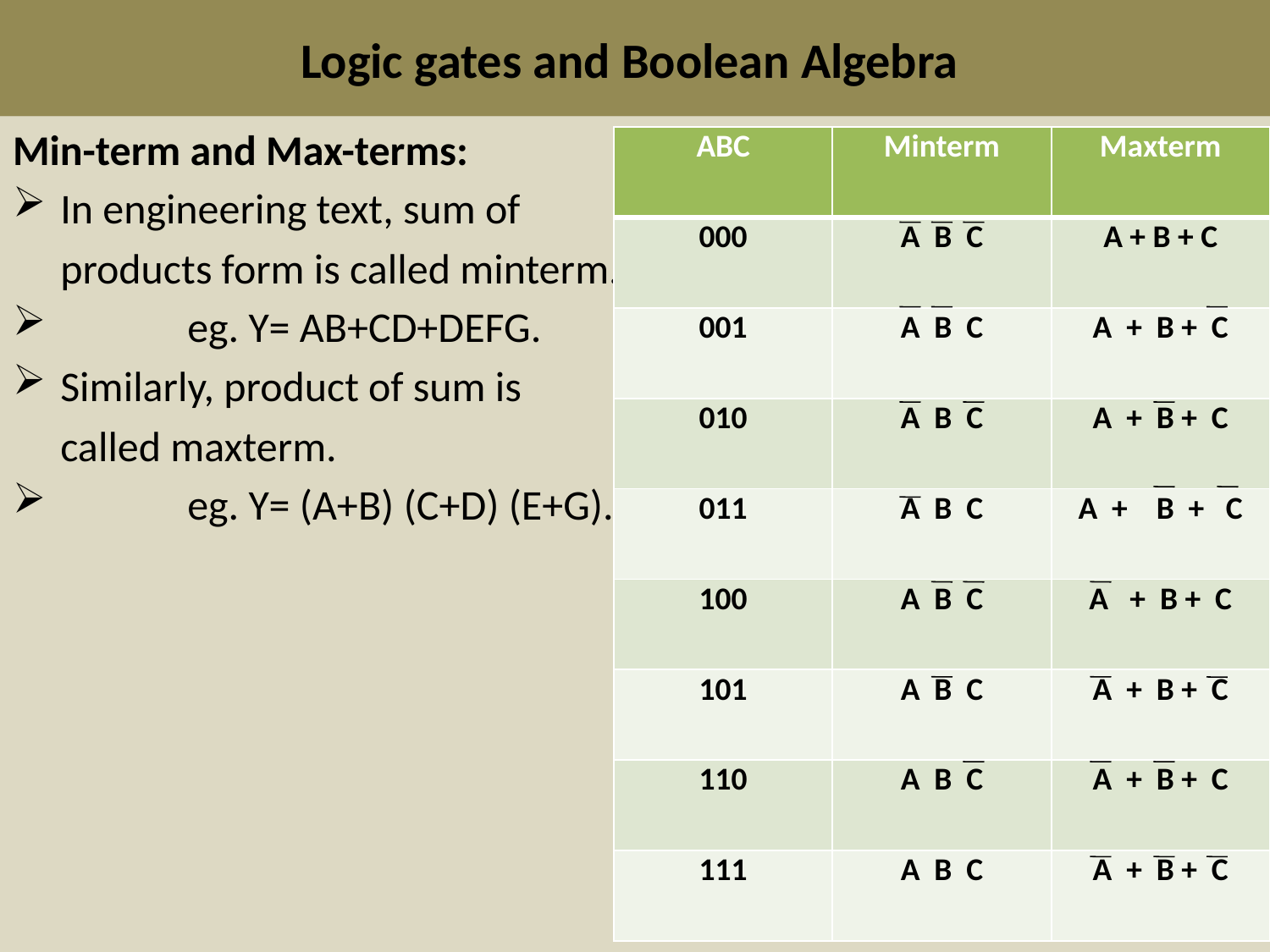

# Logic gates and Boolean Algebra
Min-term and Max-terms:
In engineering text, sum of
	products form is called minterm.
	eg. Y= AB+CD+DEFG.
Similarly, product of sum is
	called maxterm.
	eg. Y= (A+B) (C+D) (E+G).
| ABC | Minterm | Maxterm |
| --- | --- | --- |
| 000 | A B C | A + B + C |
| 001 | A B C | A + B + C |
| 010 | A B C | A + B + C |
| 011 | A B C | A + B + C |
| 100 | A B C | A + B + C |
| 101 | A B C | A + B + C |
| 110 | A B C | A + B + C |
| 111 | A B C | A + B + C |